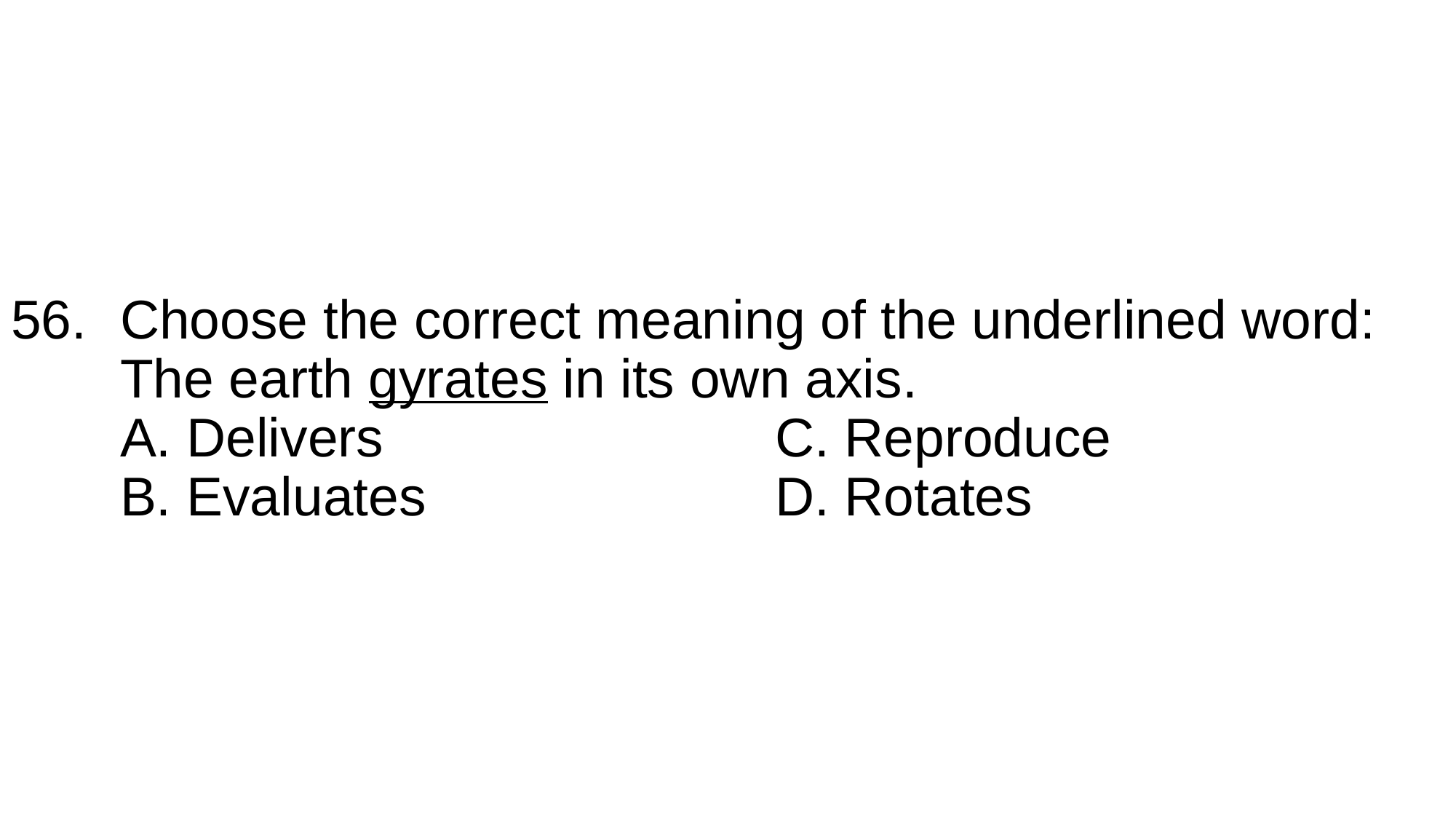

# 56.	Choose the correct meaning of the underlined word: The earth gyrates in its own axis. A. Delivers				C. Reproduce B. Evaluates				D. Rotates